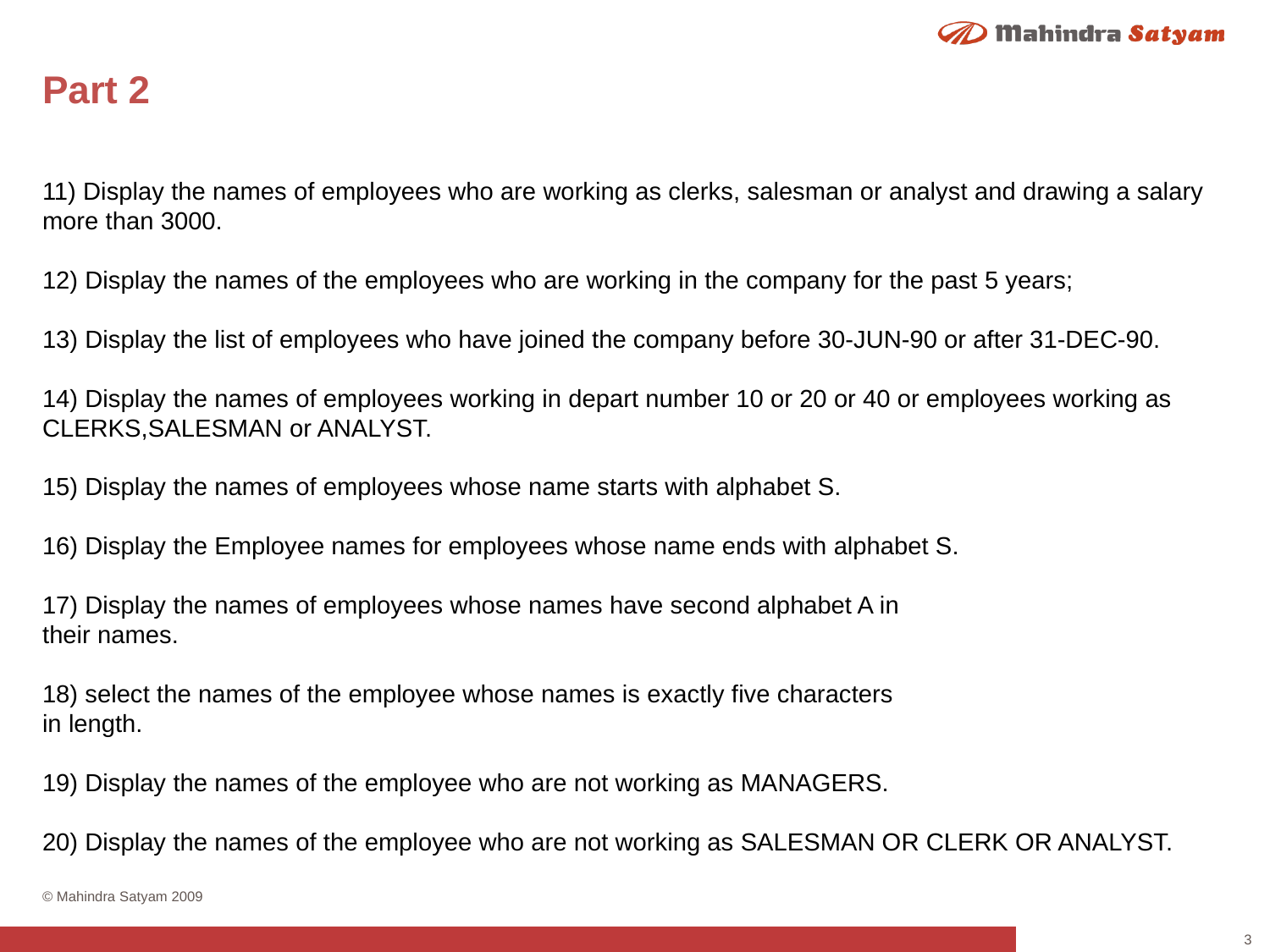

# Part 2
11) Display the names of employees who are working as clerks, salesman or analyst and drawing a salary more than 3000.

12) Display the names of the employees who are working in the company for the past 5 years;

13) Display the list of employees who have joined the company before 30-JUN-90 or after 31-DEC-90.

14) Display the names of employees working in depart number 10 or 20 or 40 or employees working as CLERKS,SALESMAN or ANALYST.

15) Display the names of employees whose name starts with alphabet S.

16) Display the Employee names for employees whose name ends with alphabet S.

17) Display the names of employees whose names have second alphabet A in
their names.

18) select the names of the employee whose names is exactly five characters
in length.

19) Display the names of the employee who are not working as MANAGERS.

20) Display the names of the employee who are not working as SALESMAN OR CLERK OR ANALYST.